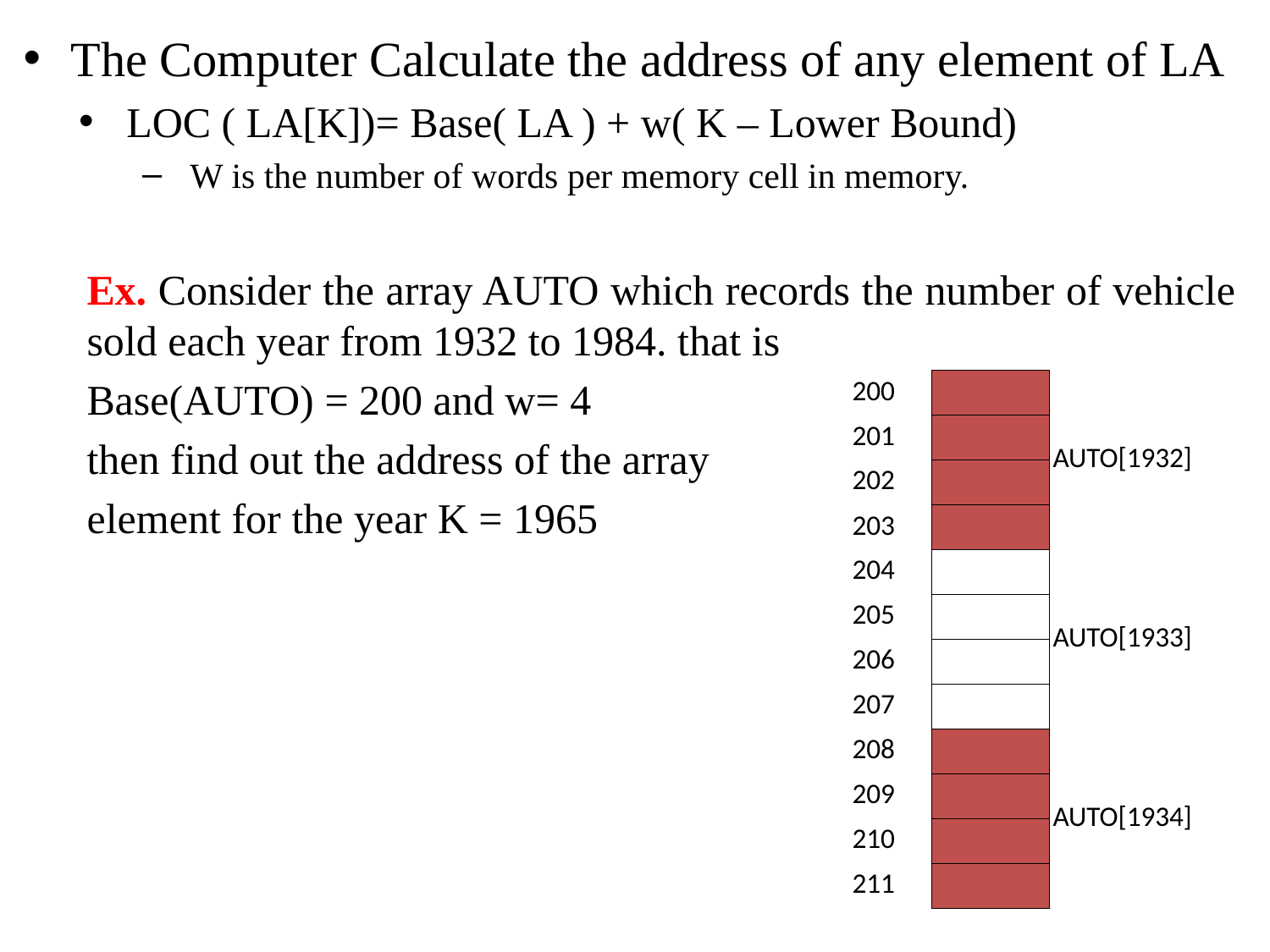

The Computer Calculate the address of any element of LA
LOC ( LA[K])= Base( LA ) + w( K – Lower Bound)
W is the number of words per memory cell in memory.

Ex. Consider the array AUTO which records the number of vehicle sold each year from 1932 to 1984. that is
Base(AUTO) = 200 and w= 4
then find out the address of the array
element for the year K = 1965

| 200 |  | AUTO[1932] |
| --- | --- | --- |
| 201 |  |  |
| 202 |  |  |
| 203 |  |  |
| 204 |  | AUTO[1933] |
| 205 |  |  |
| 206 |  |  |
| 207 |  |  |
| 208 |  | AUTO[1934] |
| 209 |  |  |
| 210 |  |  |
| 211 |  |  |